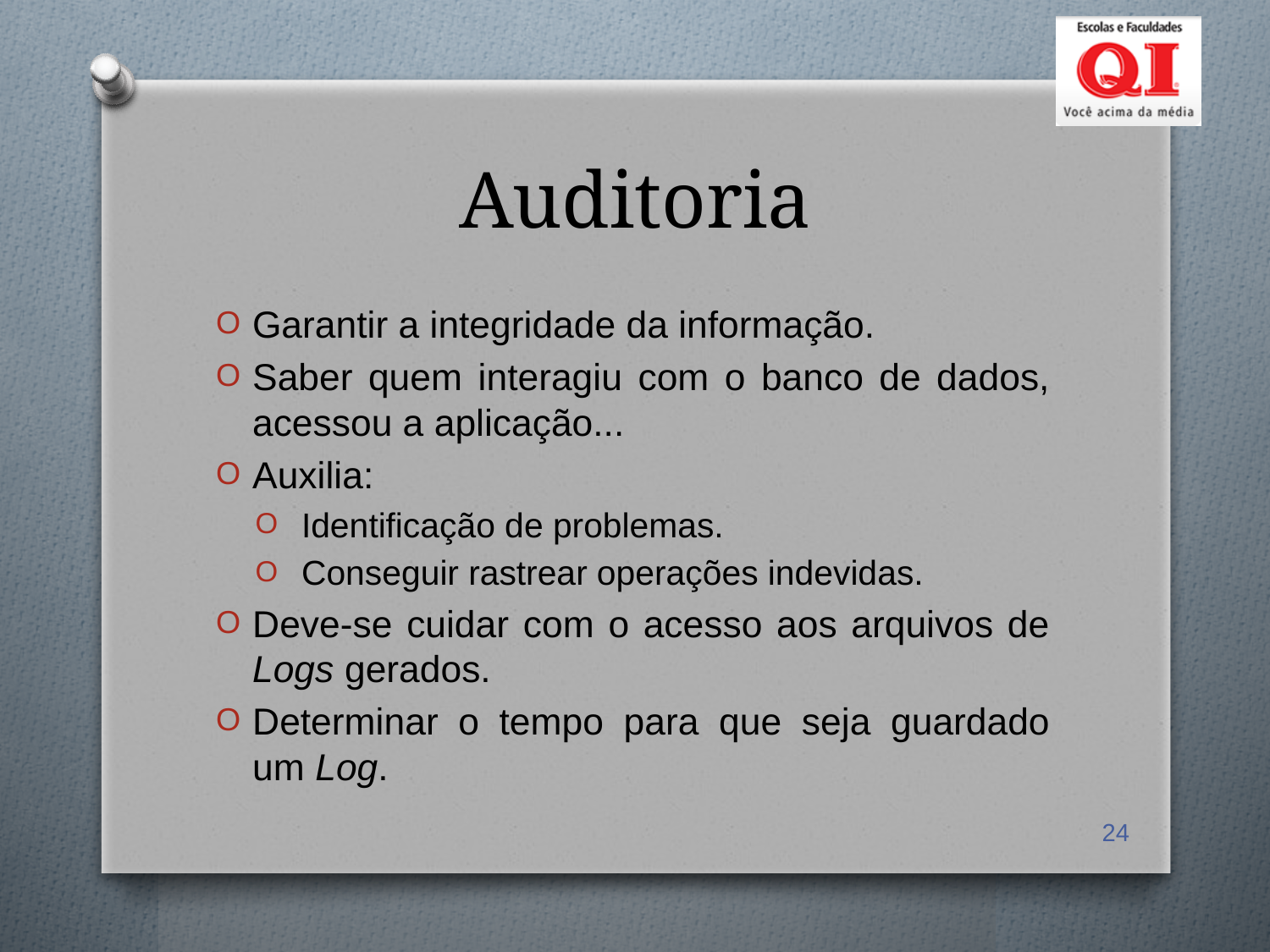

# Auditoria
Garantir a integridade da informação.
Saber quem interagiu com o banco de dados, acessou a aplicação...
Auxilia:
Identificação de problemas.
Conseguir rastrear operações indevidas.
Deve-se cuidar com o acesso aos arquivos de Logs gerados.
Determinar o tempo para que seja guardado um Log.
24